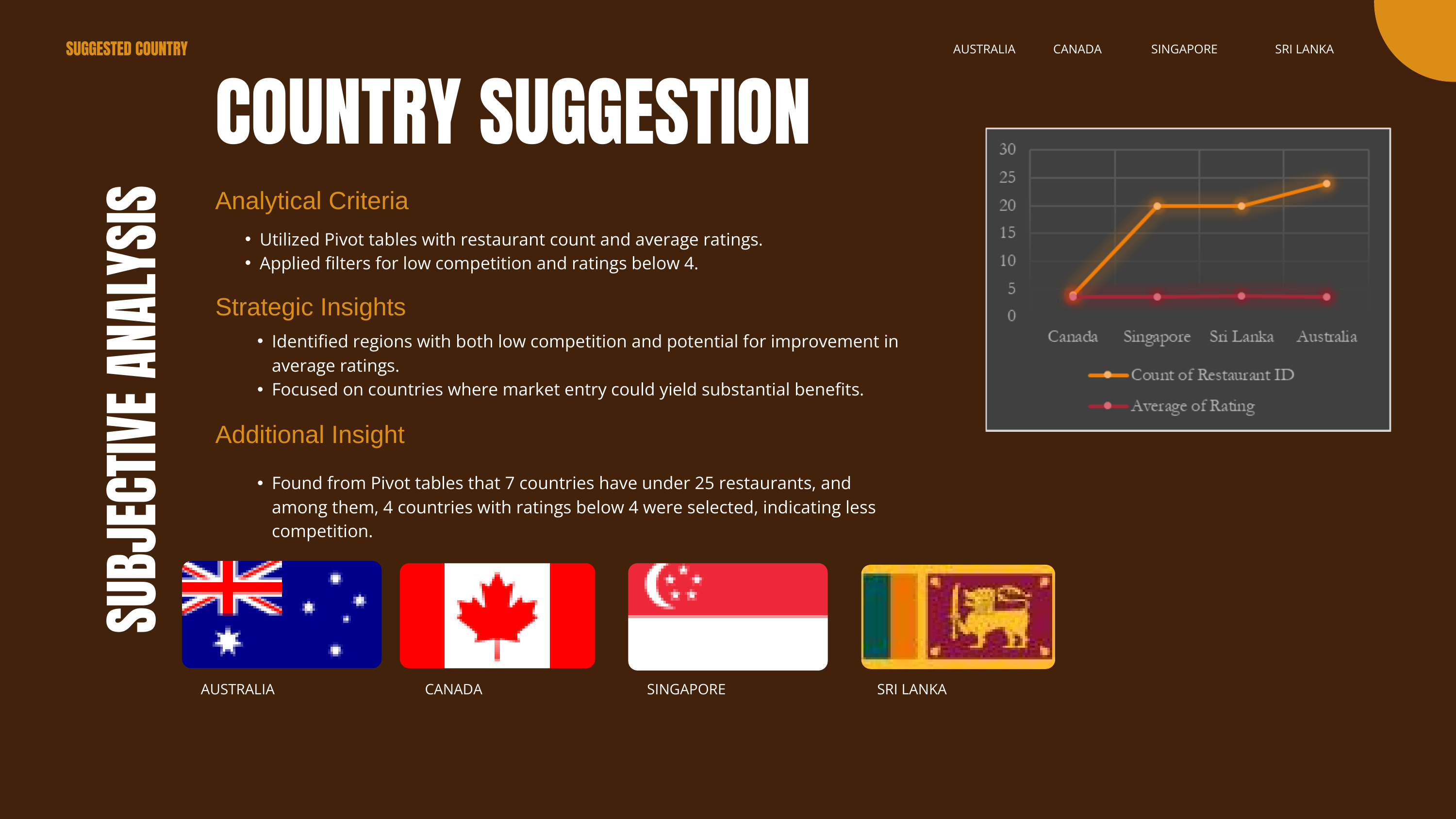

SUGGESTED COUNTRY
AUSTRALIA
CANADA
SINGAPORE
SRI LANKA
COUNTRY SUGGESTION

Analytical Criteria
Utilized Pivot tables with restaurant count and average ratings.
Applied filters for low competition and ratings below 4.
Strategic Insights
Identified regions with both low competition and potential for improvement in average ratings.
Focused on countries where market entry could yield substantial benefits.
SUBJECTIVE ANALYSIS
Additional Insight
Found from Pivot tables that 7 countries have under 25 restaurants, and among them, 4 countries with ratings below 4 were selected, indicating less competition.

AUSTRALIA
CANADA
SINGAPORE
SRI LANKA